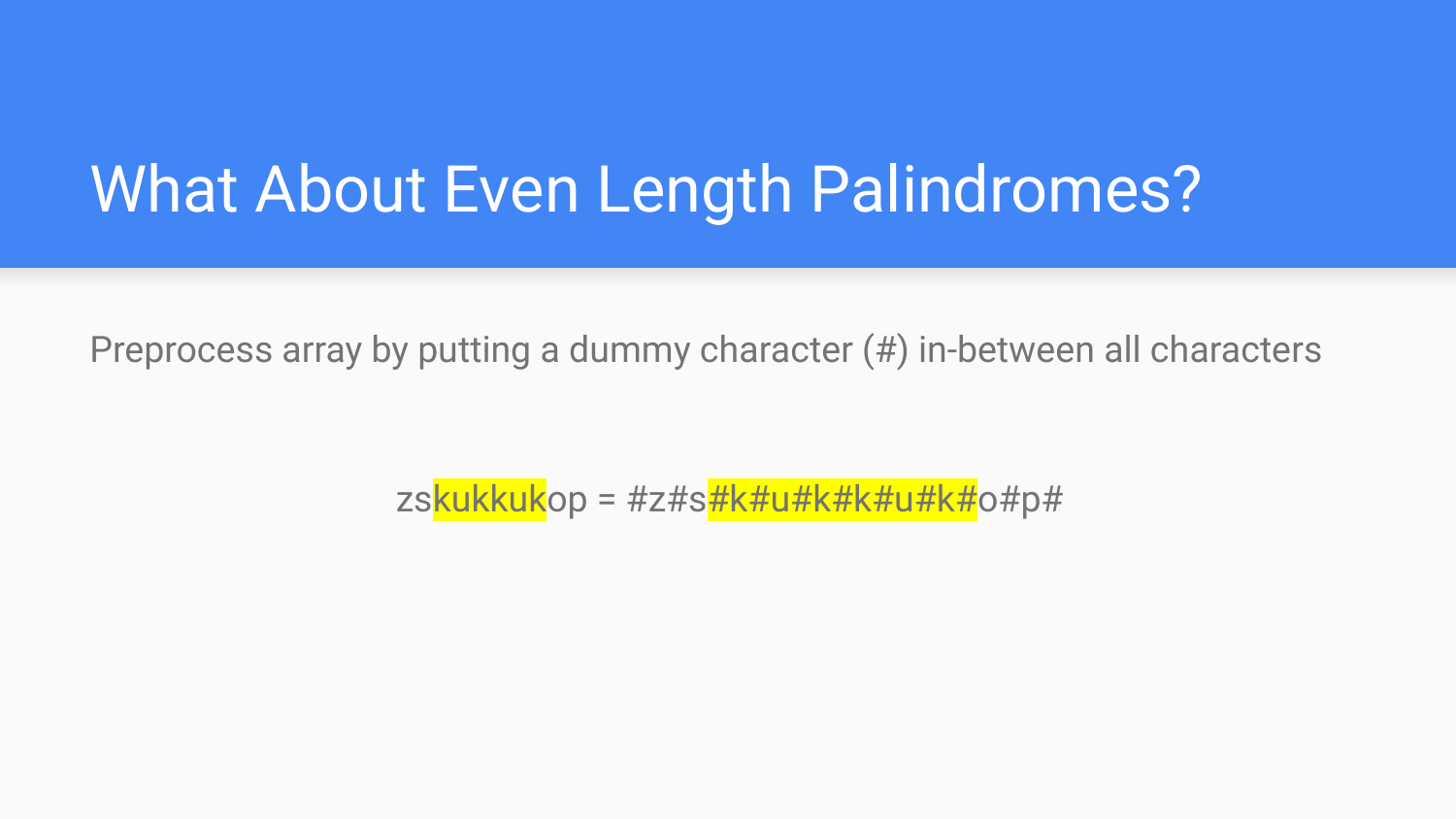

# What About Even Length Palindromes?
Preprocess array by putting a dummy character (#) in-between all characters

zskukkukop = #z#s#k#u#k#k#u#k#o#p#